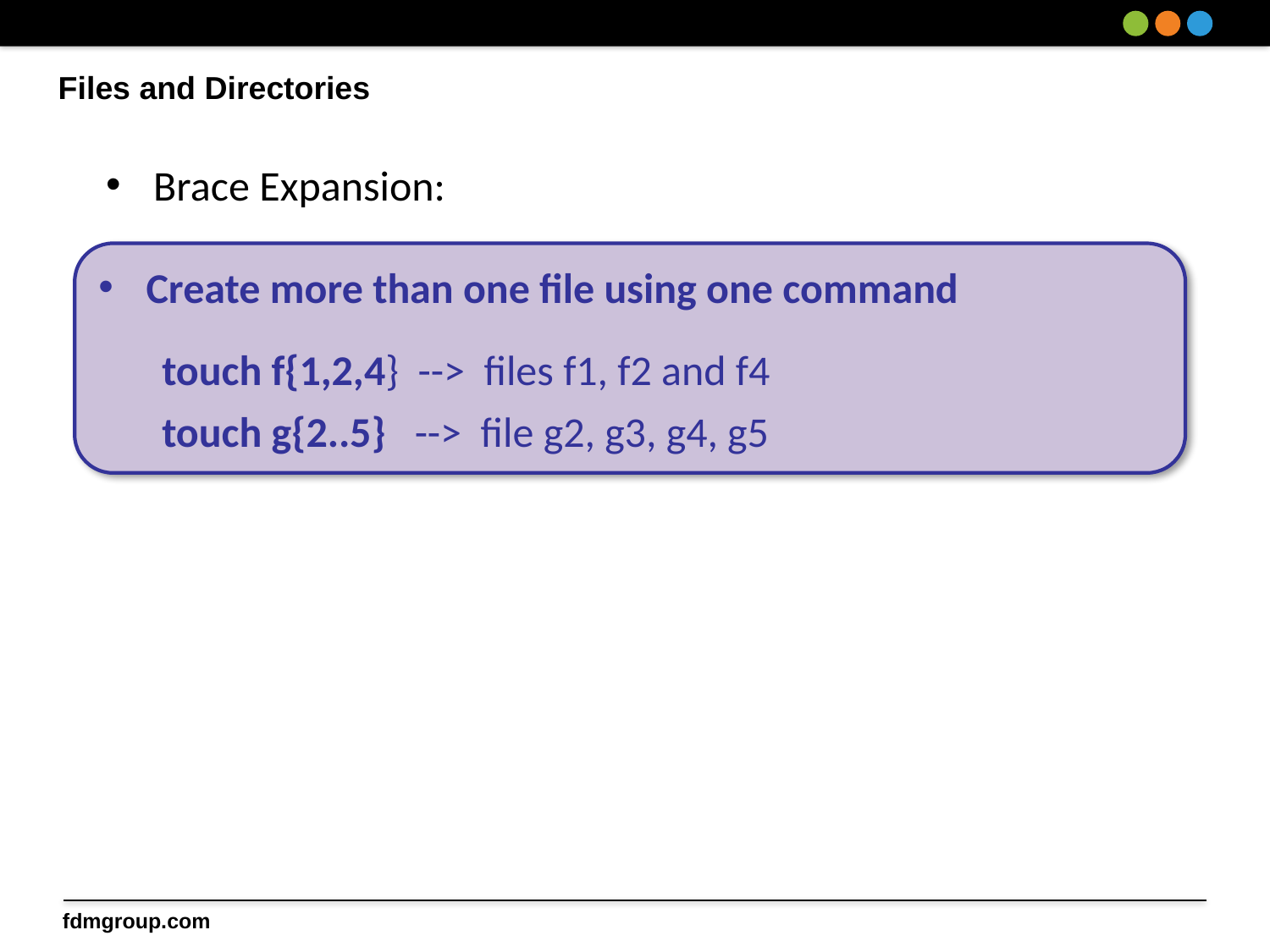

# Files and Directories
Brace Expansion:

Create more than one file using one command
touch f{1,2,4}  -->  files f1, f2 and f4
touch g{2..5}   -->  file g2, g3, g4, g5